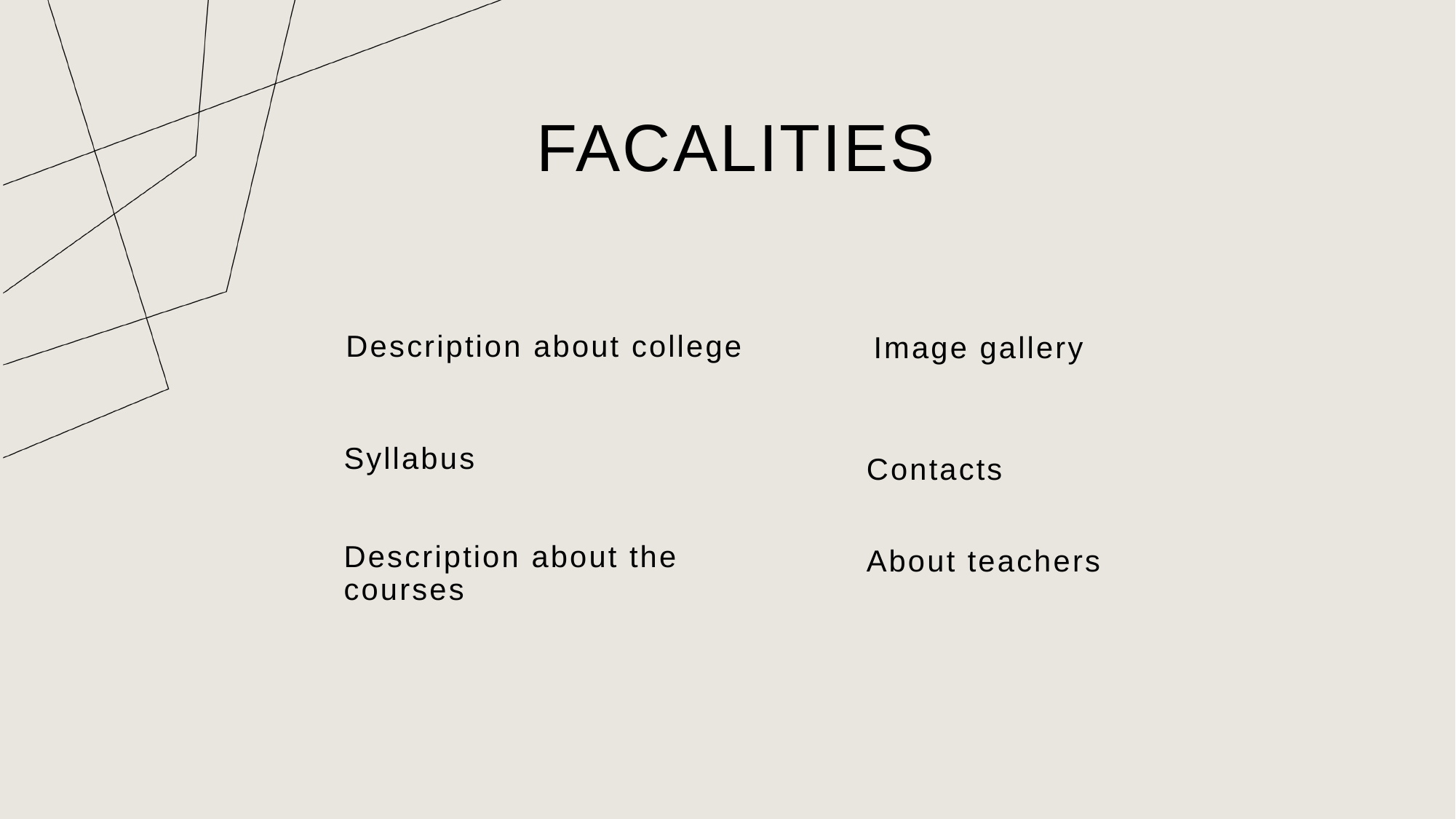

# Facalities
Description about college
Image gallery
Syllabus
Contacts
About teachers
Description about the courses